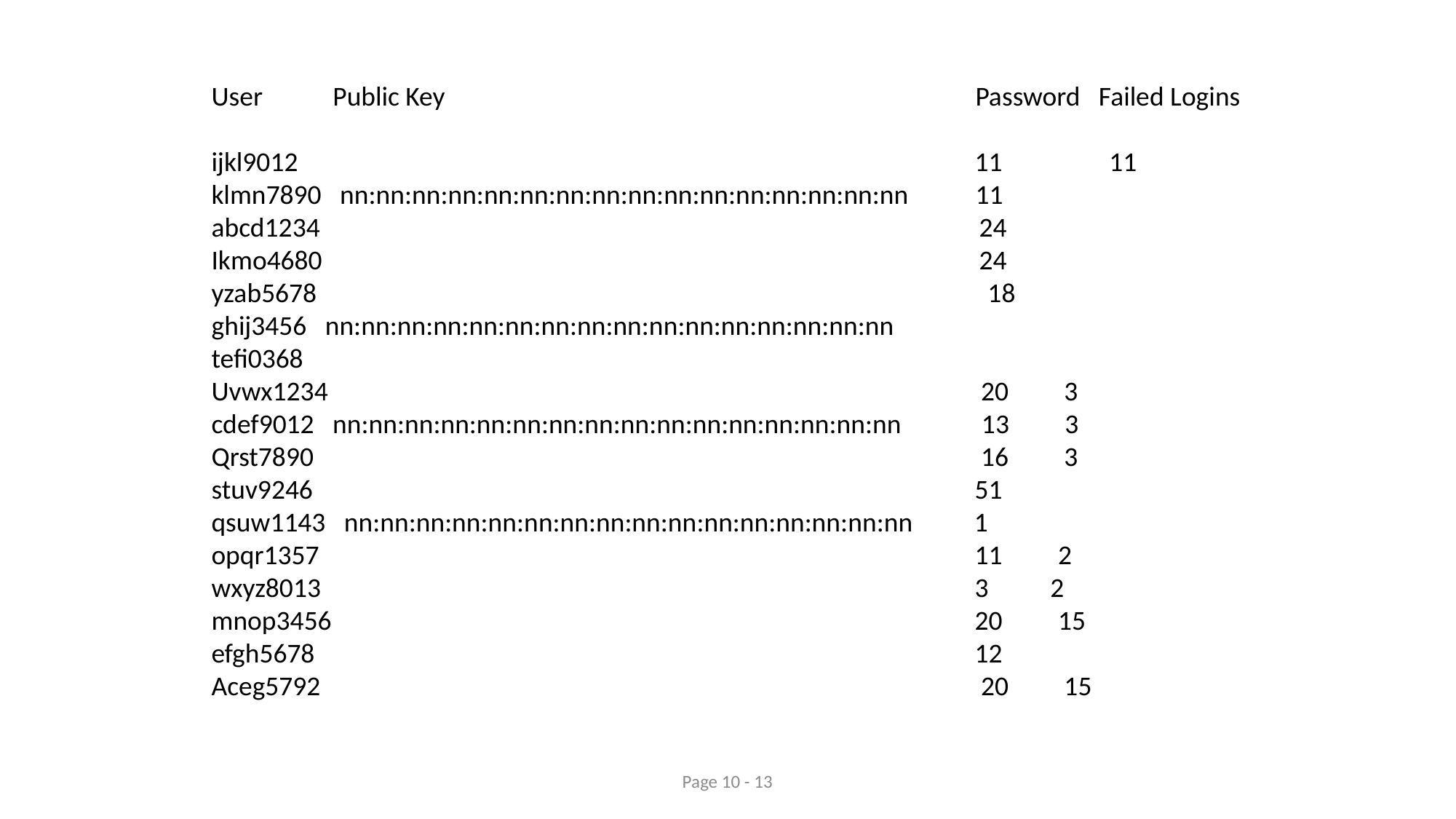

User     	  Public Key                                    	    		Password   Failed Logins

ijkl9012 				                                                     11     	    11
klmn7890   nn:nn:nn:nn:nn:nn:nn:nn:nn:nn:nn:nn:nn:nn:nn:nn    	11
abcd1234 				                                    24
Ikmo4680				                                    24
yzab5678                                                      			  18
ghij3456   nn:nn:nn:nn:nn:nn:nn:nn:nn:nn:nn:nn:nn:nn:nn:nn
tefi0368
Uvwx1234			                                                      20         3
cdef9012   nn:nn:nn:nn:nn:nn:nn:nn:nn:nn:nn:nn:nn:nn:nn:nn    	 13         3
Qrst7890				                                                      16         3
stuv9246 				                                                     51
qsuw1143   nn:nn:nn:nn:nn:nn:nn:nn:nn:nn:nn:nn:nn:nn:nn:nn          1
opqr1357 			                                                     11         2
wxyz8013 			                                                     3          2
mnop3456 			                                                     20         15
efgh5678   			                                                     12
Aceg5792			                                                      20         15
Page 10 - 13